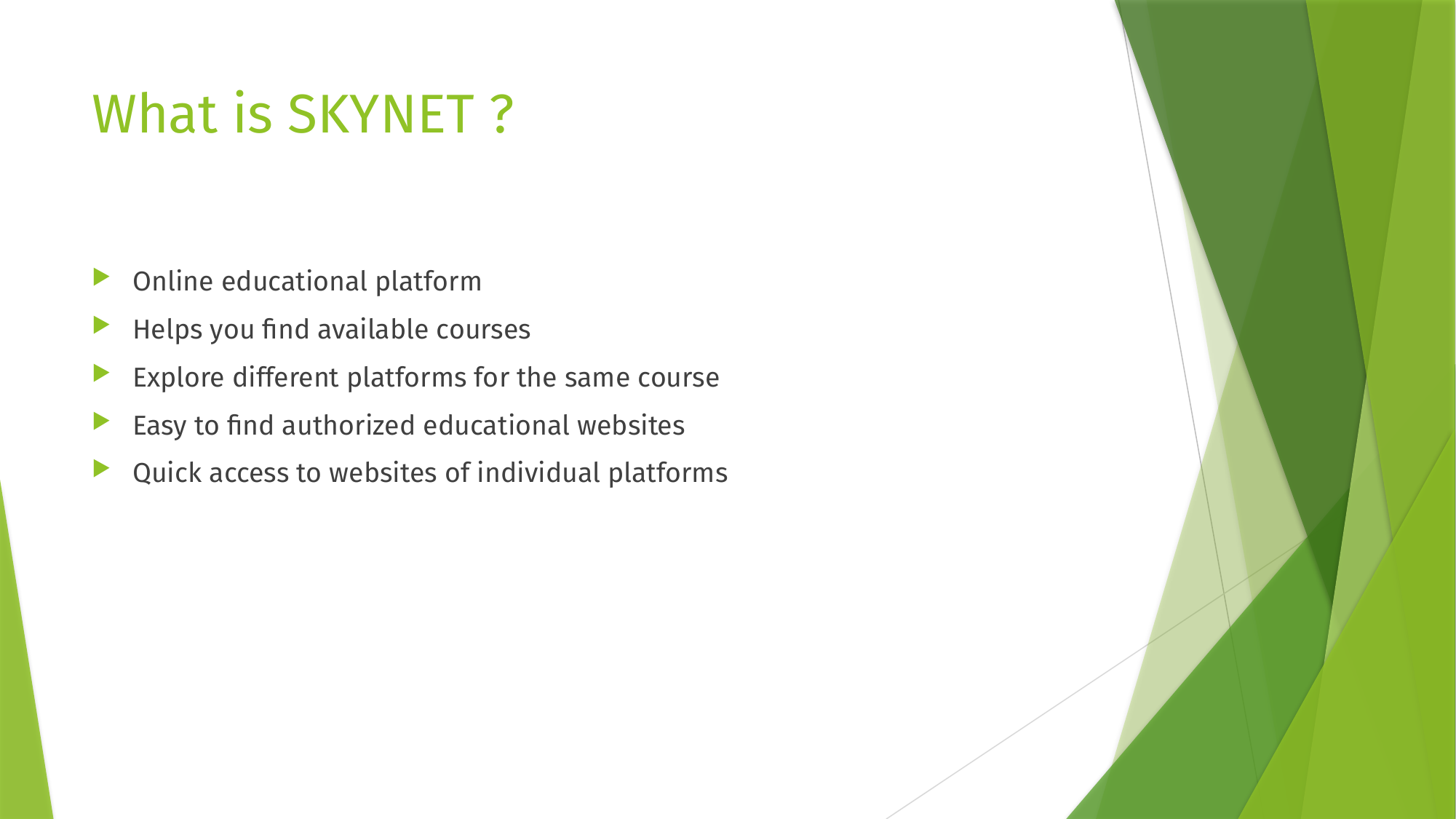

# What is SKYNET ?
Online educational platform
Helps you find available courses
Explore different platforms for the same course
Easy to find authorized educational websites
Quick access to websites of individual platforms